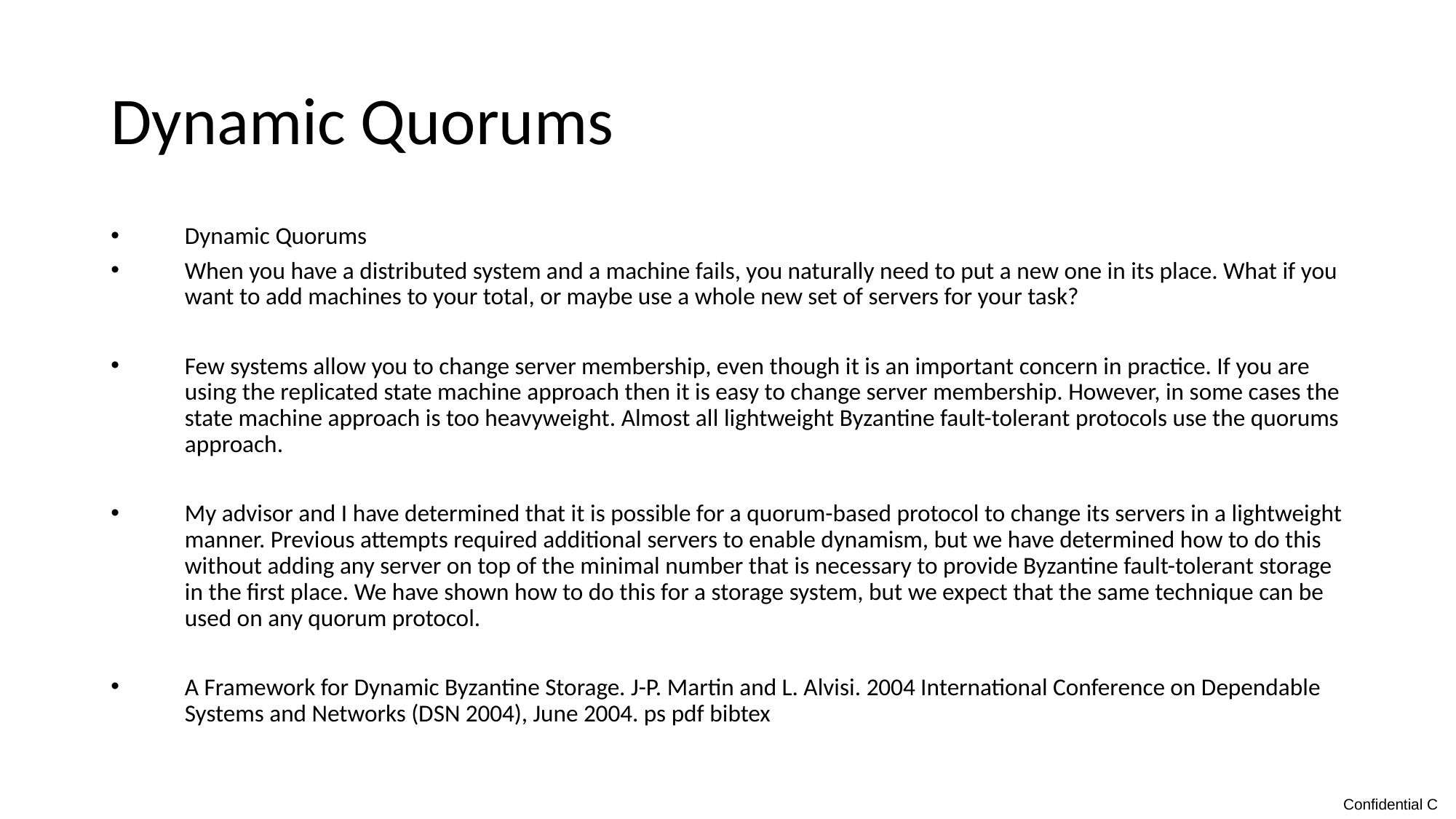

Dynamic Quorums
Dynamic Quorums
When you have a distributed system and a machine fails, you naturally need to put a new one in its place. What if you want to add machines to your total, or maybe use a whole new set of servers for your task?

Few systems allow you to change server membership, even though it is an important concern in practice. If you are using the replicated state machine approach then it is easy to change server membership. However, in some cases the state machine approach is too heavyweight. Almost all lightweight Byzantine fault-tolerant protocols use the quorums approach.

My advisor and I have determined that it is possible for a quorum-based protocol to change its servers in a lightweight manner. Previous attempts required additional servers to enable dynamism, but we have determined how to do this without adding any server on top of the minimal number that is necessary to provide Byzantine fault-tolerant storage in the first place. We have shown how to do this for a storage system, but we expect that the same technique can be used on any quorum protocol.

A Framework for Dynamic Byzantine Storage. J-P. Martin and L. Alvisi. 2004 International Conference on Dependable Systems and Networks (DSN 2004), June 2004. ps pdf bibtex